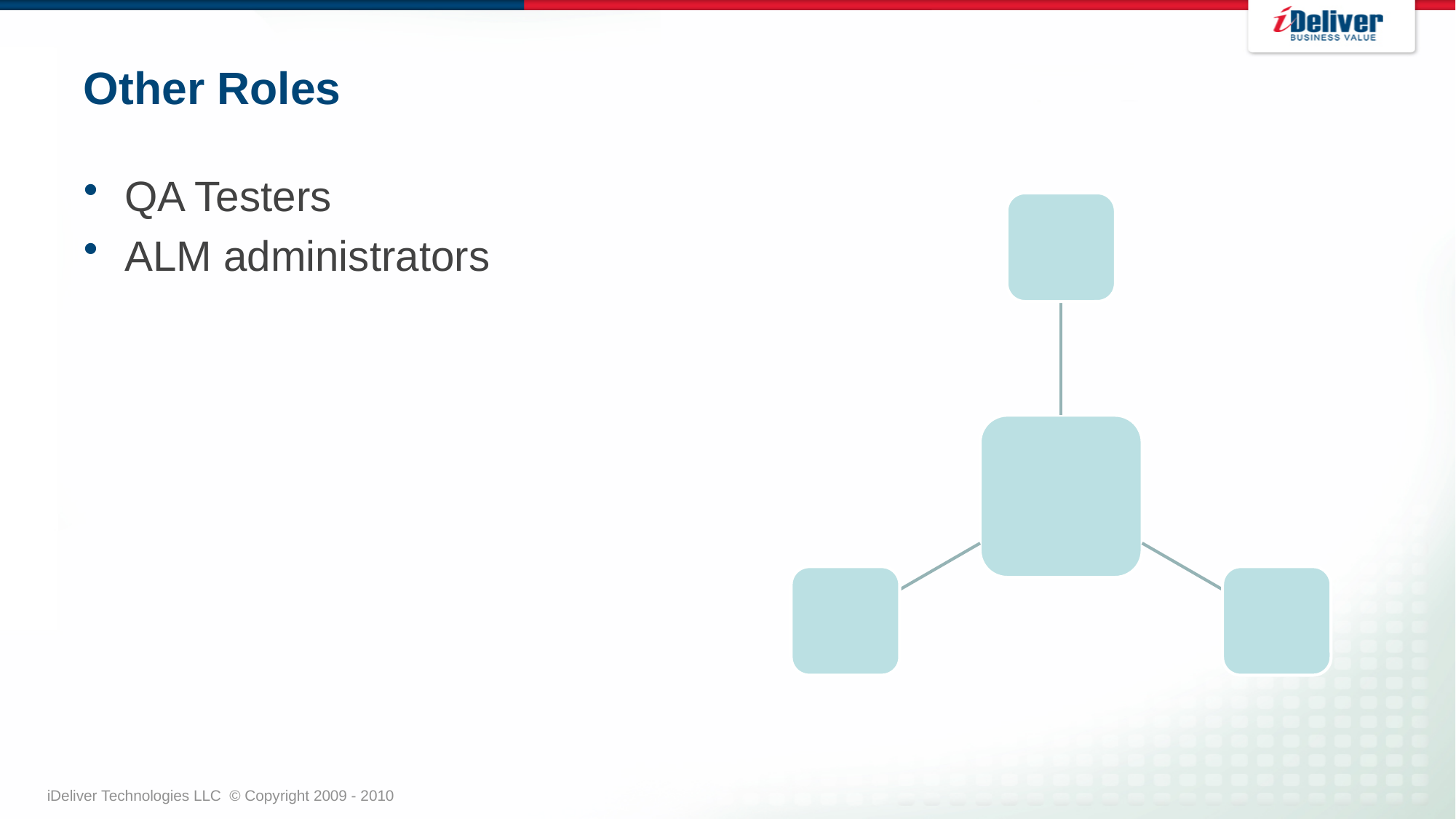

# Other Roles

QA Testers
ALM administrators